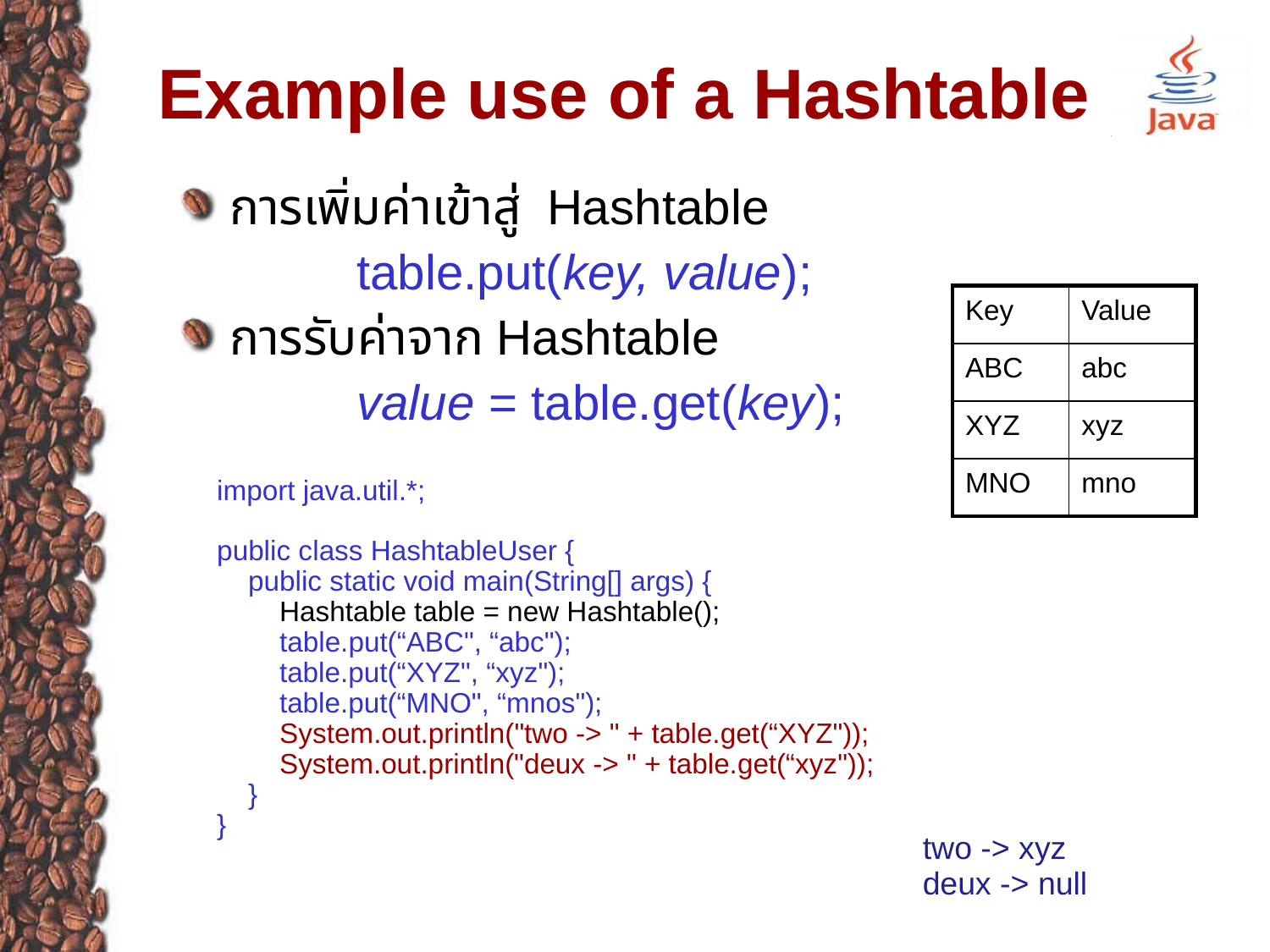

# Example use of a Hashtable
การเพิ่มค่าเข้าสู่  Hashtable
	table.put(key, value);
การรับค่าจาก Hashtable
	value = table.get(key);
| Key | Value |
| --- | --- |
| ABC | abc |
| XYZ | xyz |
| MNO | mno |
import java.util.*;
public class HashtableUser {
    public static void main(String[] args) {
        Hashtable table = new Hashtable();
        table.put(“ABC", “abc");
        table.put(“XYZ", “xyz");
        table.put(“MNO", “mnos");
        System.out.println("two -> " + table.get(“XYZ"));
        System.out.println("deux -> " + table.get(“xyz"));
    }
}
two -> xyz
deux -> null